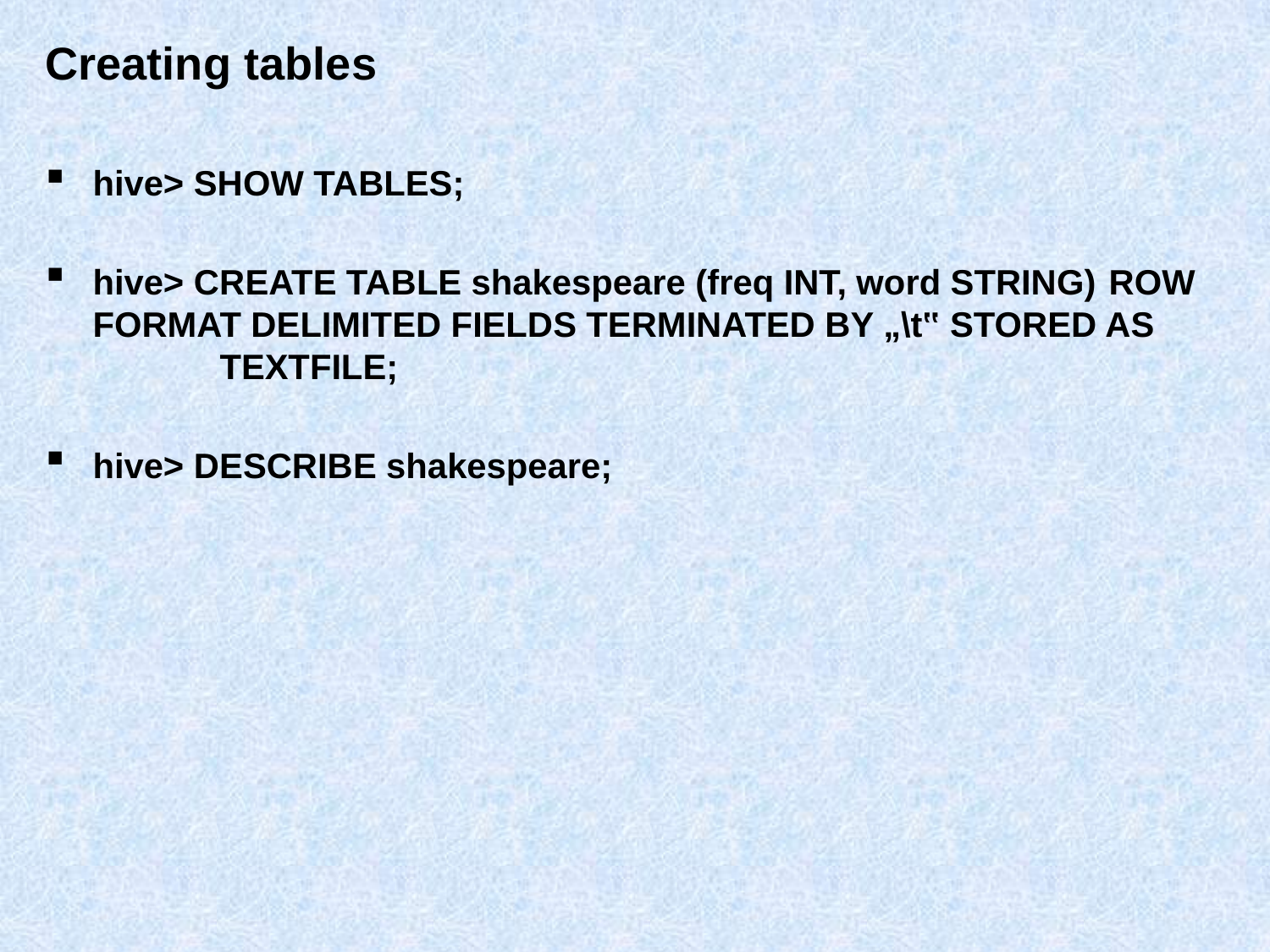

# Creating tables
hive> SHOW TABLES;

hive> CREATE TABLE shakespeare (freq INT, word STRING)	ROW FORMAT DELIMITED FIELDS TERMINATED BY „\t‟ STORED AS	TEXTFILE;

hive> DESCRIBE shakespeare;